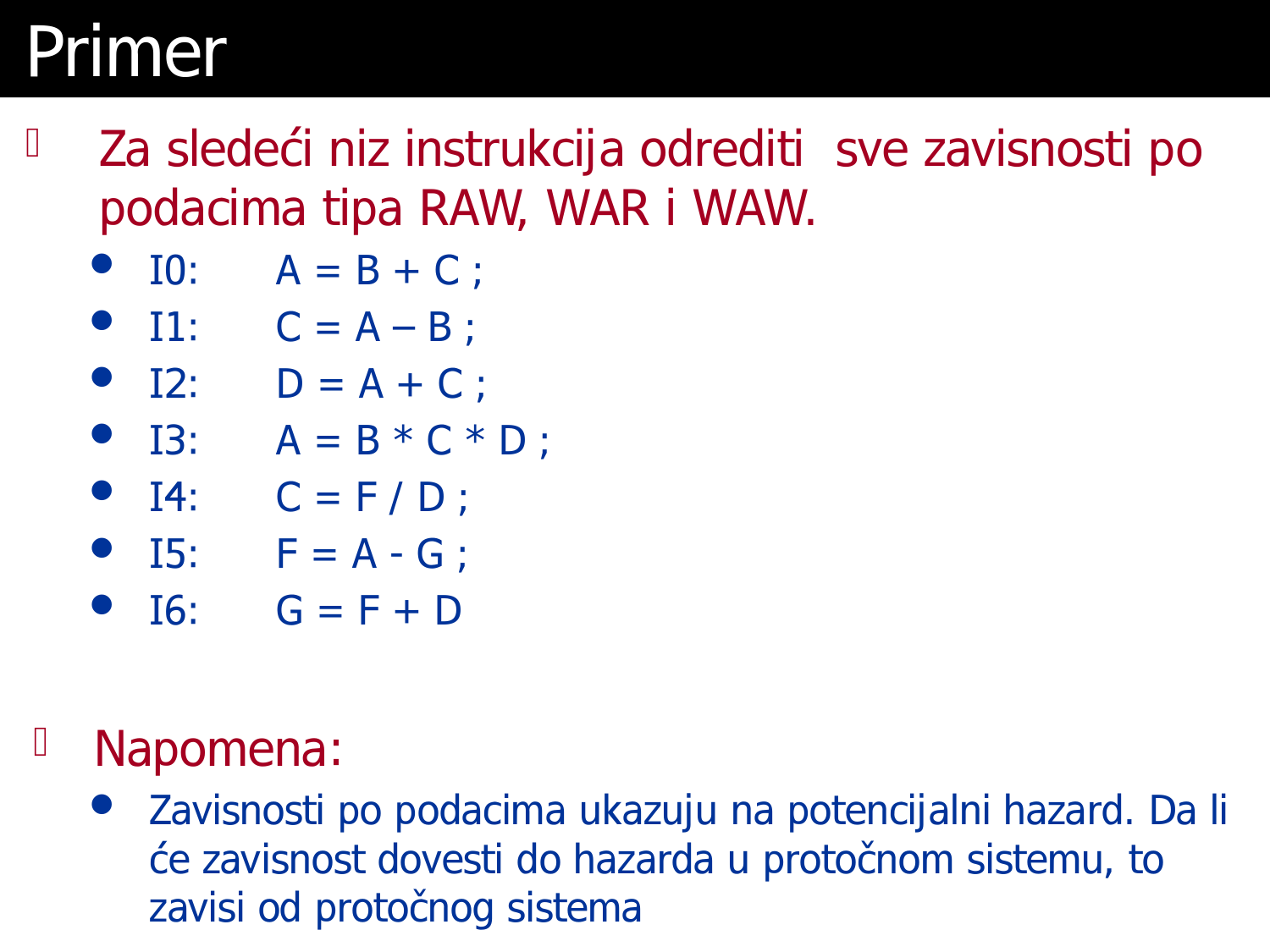

# Primer
Za sledeći niz instrukcija odrediti  sve zavisnosti po podacima tipa RAW, WAR i WAW.
I0:	A = B + C ;
I1:	C = A – B ;
I2:	D = A + C ;
I3:	A = B * C * D ;
I4:	C = F / D ;
I5:	F = A - G ;
I6:	G = F + D

Napomena:
Zavisnosti po podacima ukazuju na potencijalni hazard. Da li će zavisnost dovesti do hazarda u protočnom sistemu, to zavisi od protočnog sistema